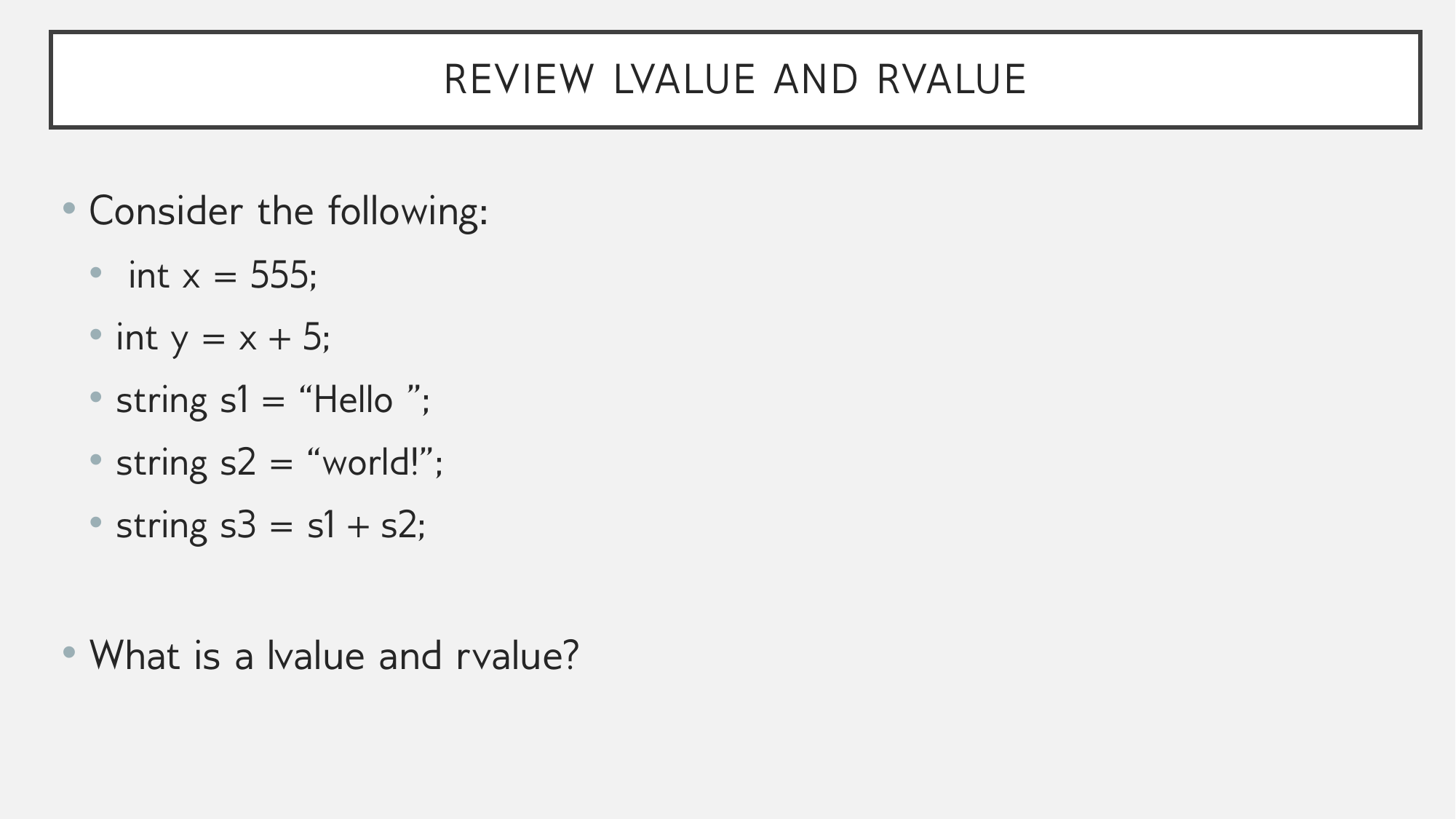

# Review Lvalue and rvalue
Consider the following:
 int x = 555;
int y = x + 5;
string s1 = “Hello ”;
string s2 = “world!”;
string s3 = s1 + s2;

What is a lvalue and rvalue?